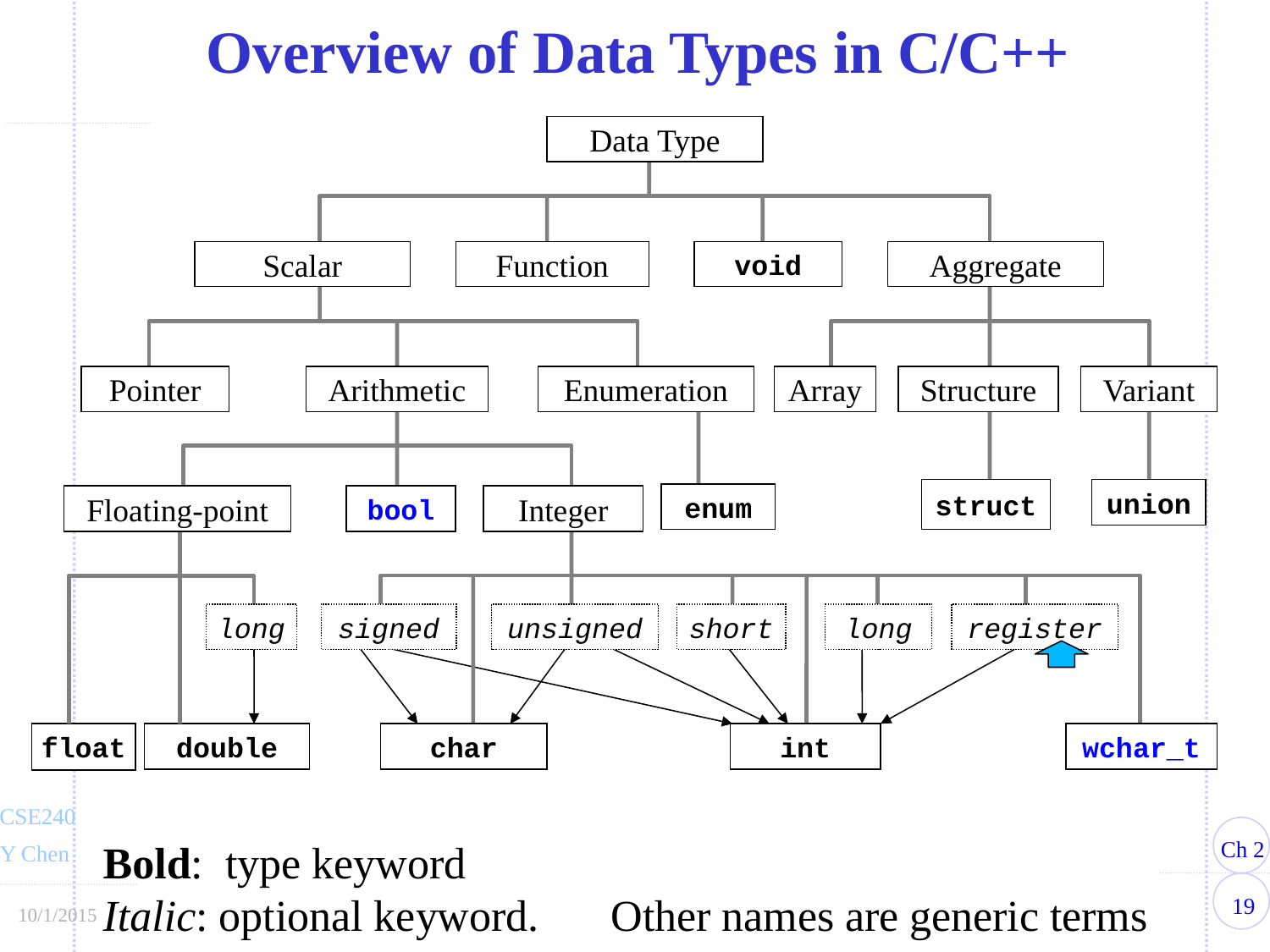

Overview of Data Types in C/C++
Data Type

Scalar
Function
void
Aggregate

Pointer
Arithmetic
Enumeration
Array
Structure
Variant

struct
union
enum
Floating-point
bool
Integer

long
signed
unsigned
short
long
register

float
double
char
int
wchar_t
Bold:  type keyword
Italic: optional keyword.	Other names are generic terms